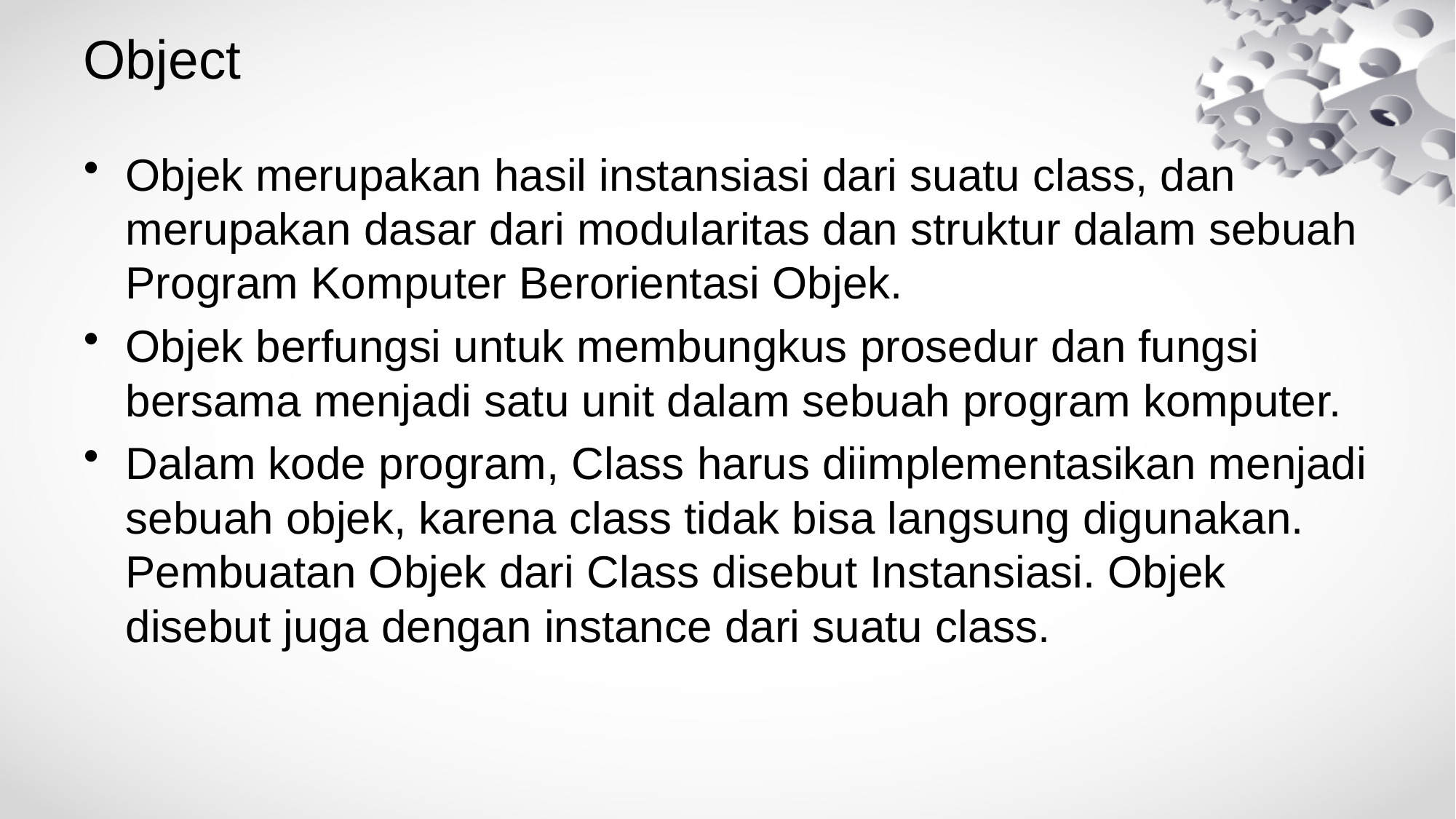

# Object
Objek merupakan hasil instansiasi dari suatu class, dan merupakan dasar dari modularitas dan struktur dalam sebuah Program Komputer Berorientasi Objek.
Objek berfungsi untuk membungkus prosedur dan fungsi bersama menjadi satu unit dalam sebuah program komputer.
Dalam kode program, Class harus diimplementasikan menjadi sebuah objek, karena class tidak bisa langsung digunakan. Pembuatan Objek dari Class disebut Instansiasi. Objek disebut juga dengan instance dari suatu class.